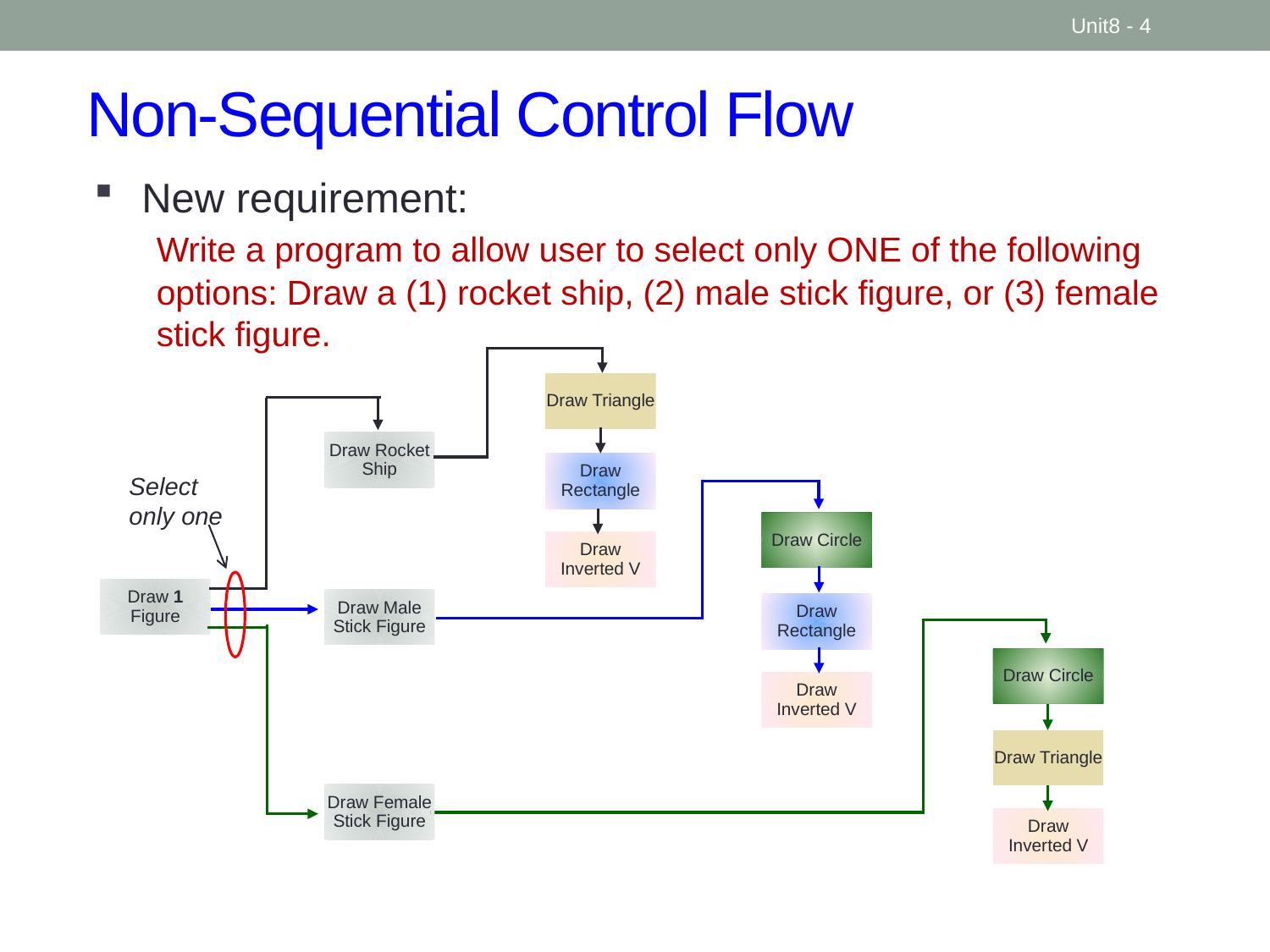

Unit8 - 4
# Non-Sequential Control Flow
New requirement:
	Write a program to allow user to select only ONE of the following options: Draw a (1) rocket ship, (2) male stick figure, or (3) female stick figure.

Draw Triangle

Draw Rocket Ship

Draw Rectangle
Select only one

Draw Circle

Draw Inverted V

Draw 1 Figure

Draw Male Stick Figure

Draw Rectangle

Draw Circle

Draw Inverted V

Draw Triangle

Draw Female Stick Figure

Draw Inverted V